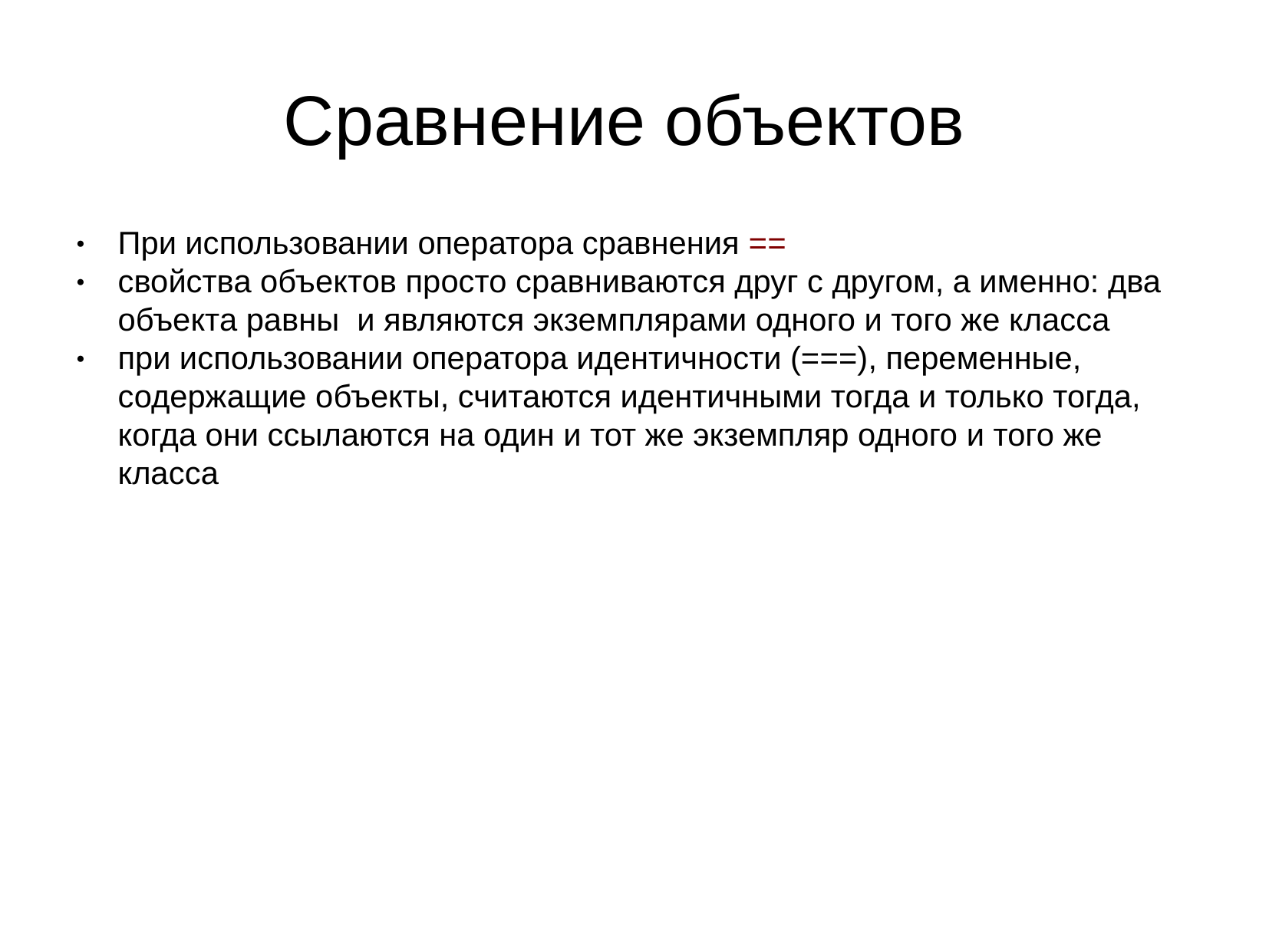

Сравнение объектов
При использовании оператора сравнения ==
свойства объектов просто сравниваются друг с другом, а именно: два объекта равны  и являются экземплярами одного и того же класса
при использовании оператора идентичности (===), переменные, содержащие объекты, считаются идентичными тогда и только тогда, когда они ссылаются на один и тот же экземпляр одного и того же класса